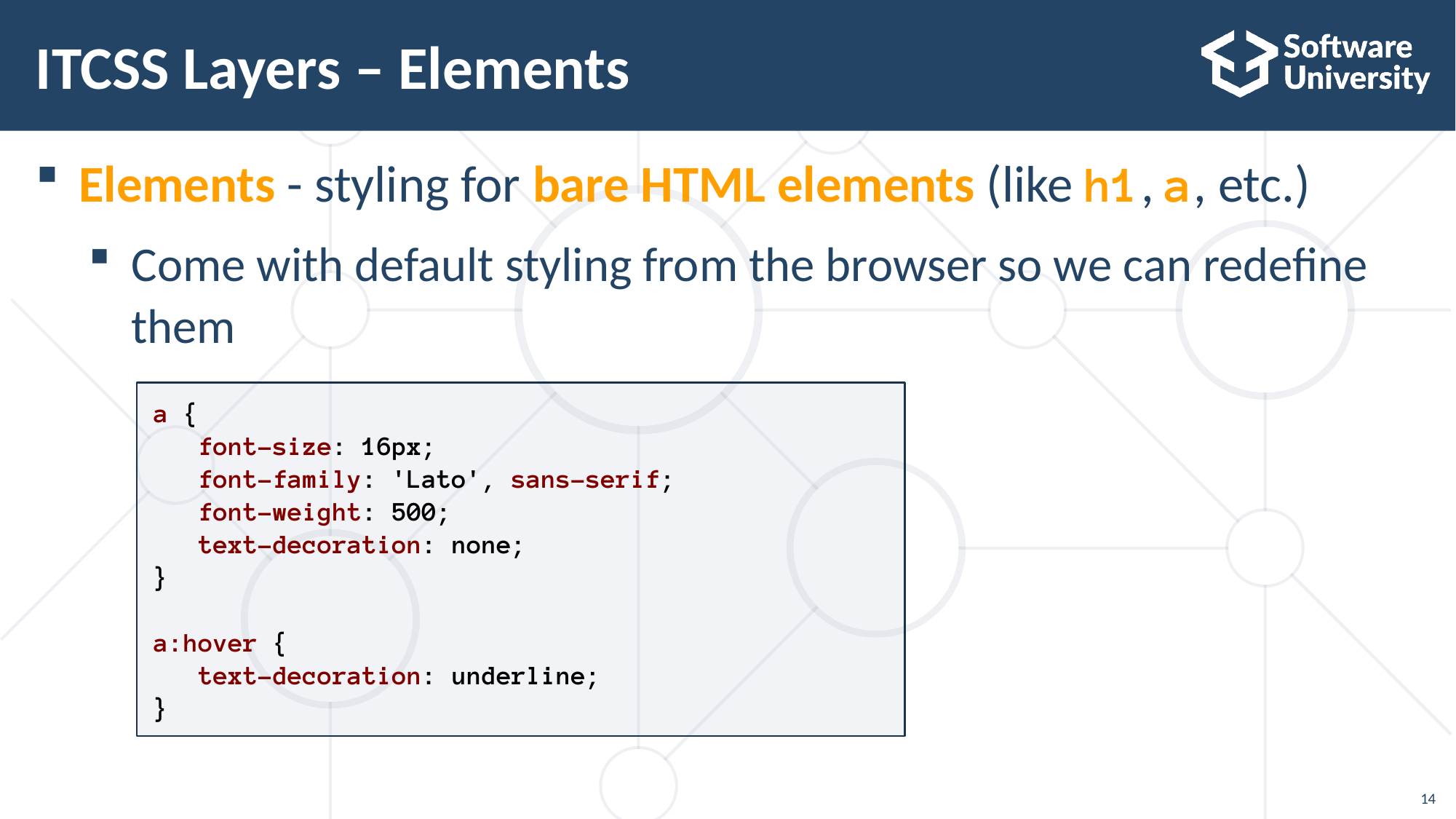

# ITCSS Layers – Elements
Elements - styling for bare HTML elements (like h1, a, etc.)
Come with default styling from the browser so we can redefine them
a {
   font-size: 16px;
   font-family: 'Lato', sans-serif;
   font-weight: 500;
   text-decoration: none;
}

a:hover {
   text-decoration: underline;
}
14